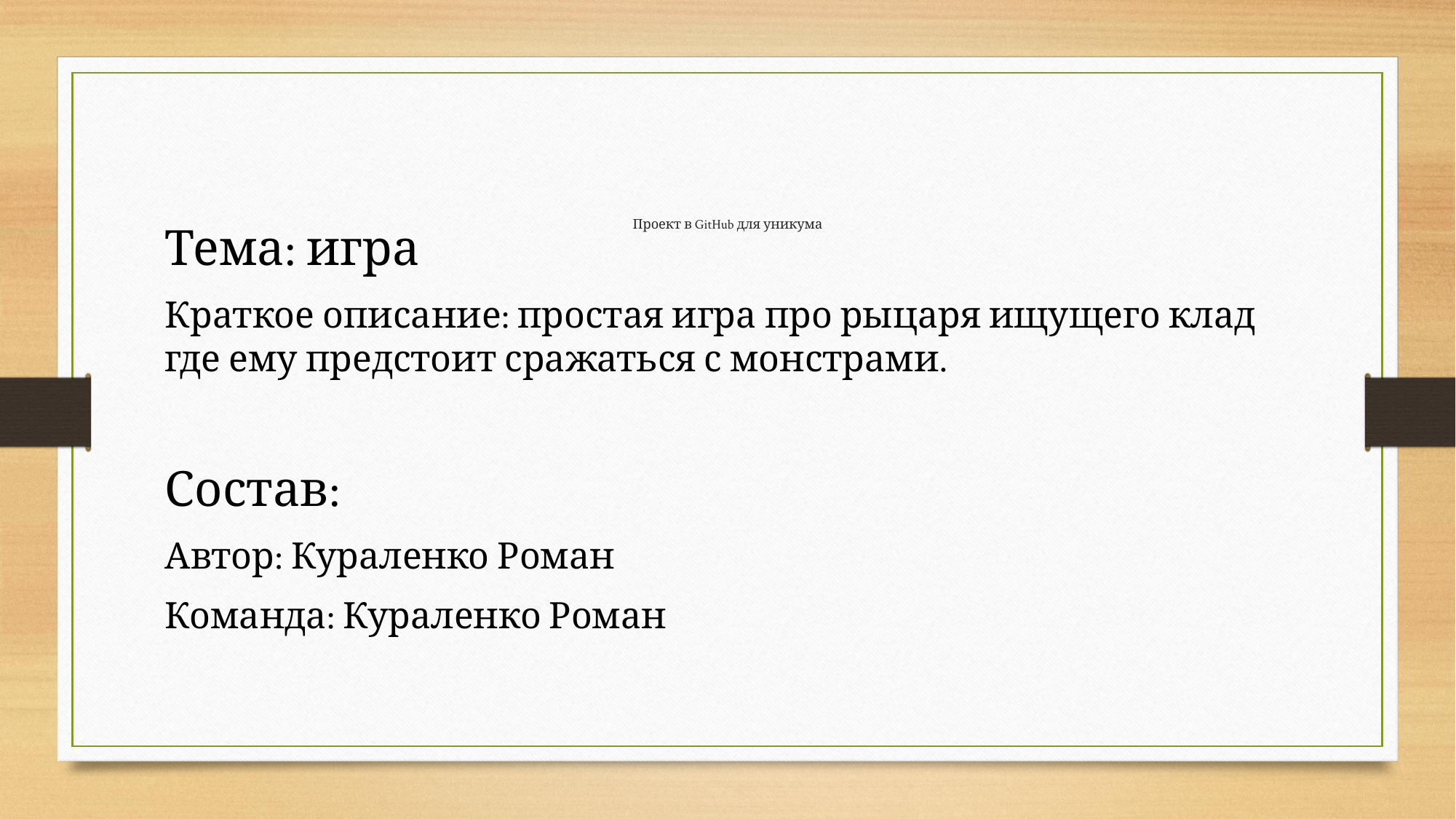

# Проект в GitHub для уникума
Тема: игра
Краткое описание: простая игра про рыцаря ищущего клад где ему предстоит сражаться с монстрами.

Состав:
Автор: Кураленко Роман
Команда: Кураленко Роман